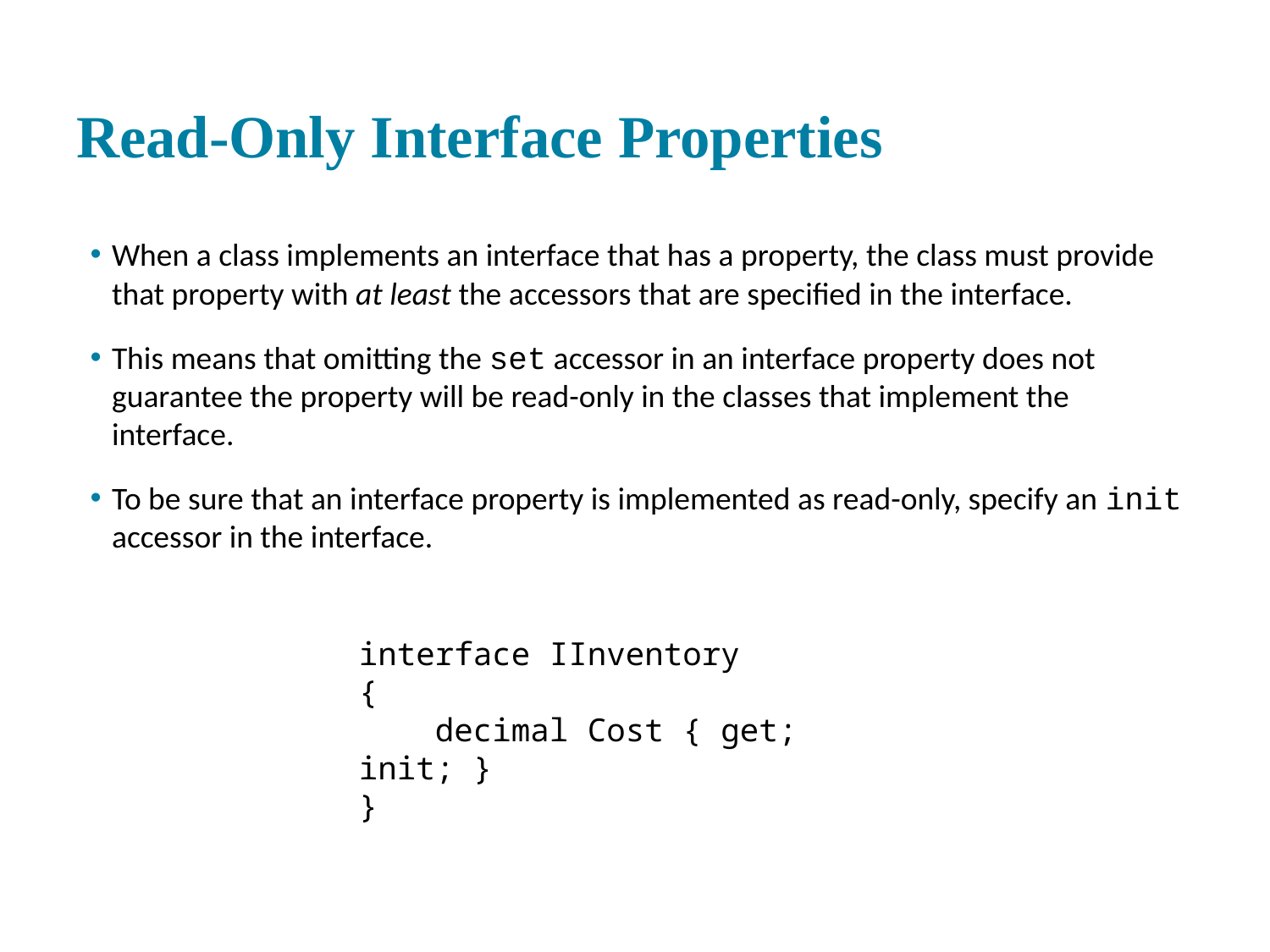

# Read-Only Interface Properties
When a class implements an interface that has a property, the class must provide that property with at least the accessors that are specified in the interface.
This means that omitting the set accessor in an interface property does not guarantee the property will be read-only in the classes that implement the interface.
To be sure that an interface property is implemented as read-only, specify an init accessor in the interface.
interface IInventory
{
    decimal Cost { get; init; }
}